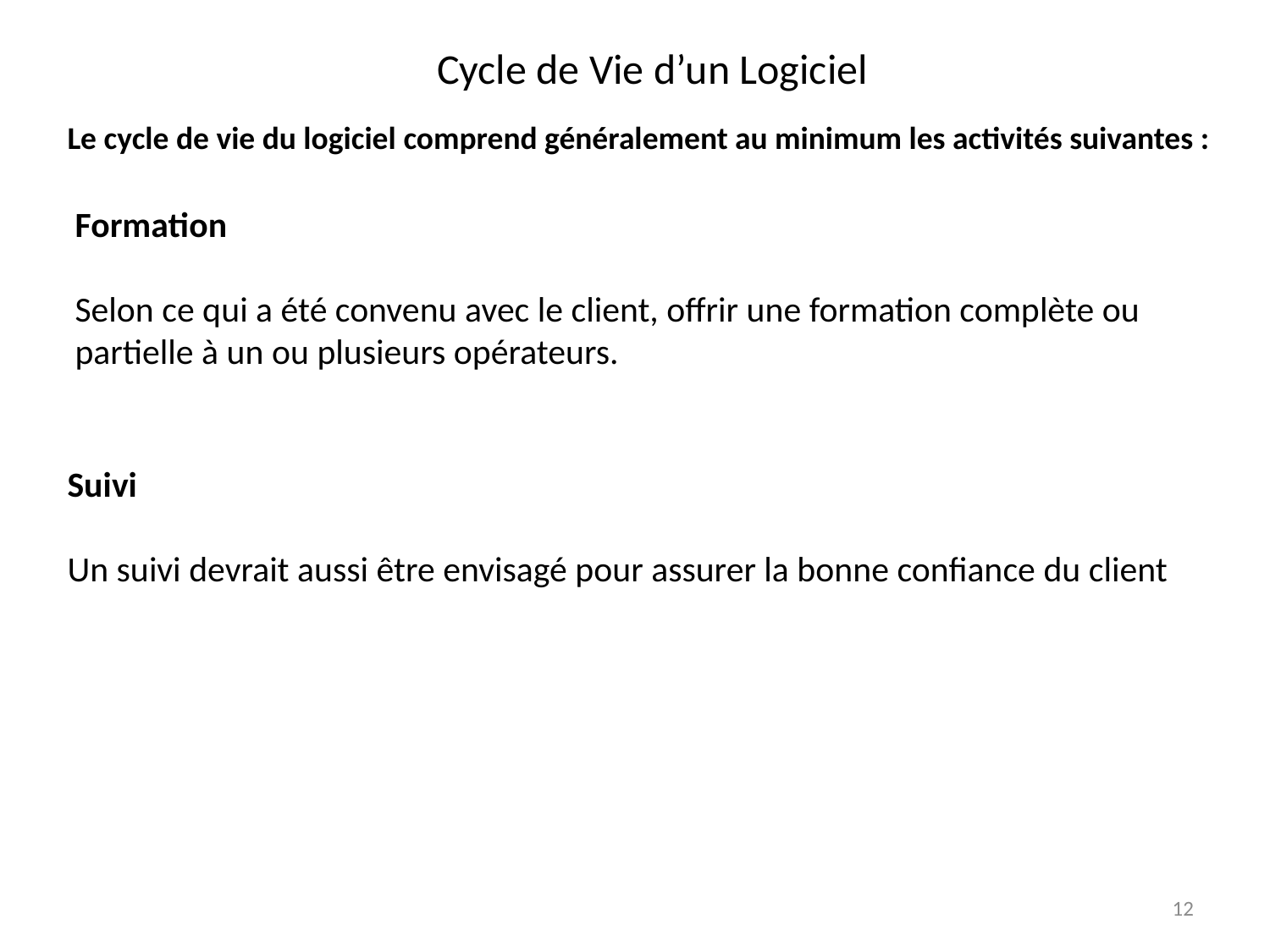

Cycle de Vie d’un Logiciel
Le cycle de vie du logiciel comprend généralement au minimum les activités suivantes :
Formation

Selon ce qui a été convenu avec le client, offrir une formation complète ou partielle à un ou plusieurs opérateurs.
Suivi

Un suivi devrait aussi être envisagé pour assurer la bonne confiance du client
12